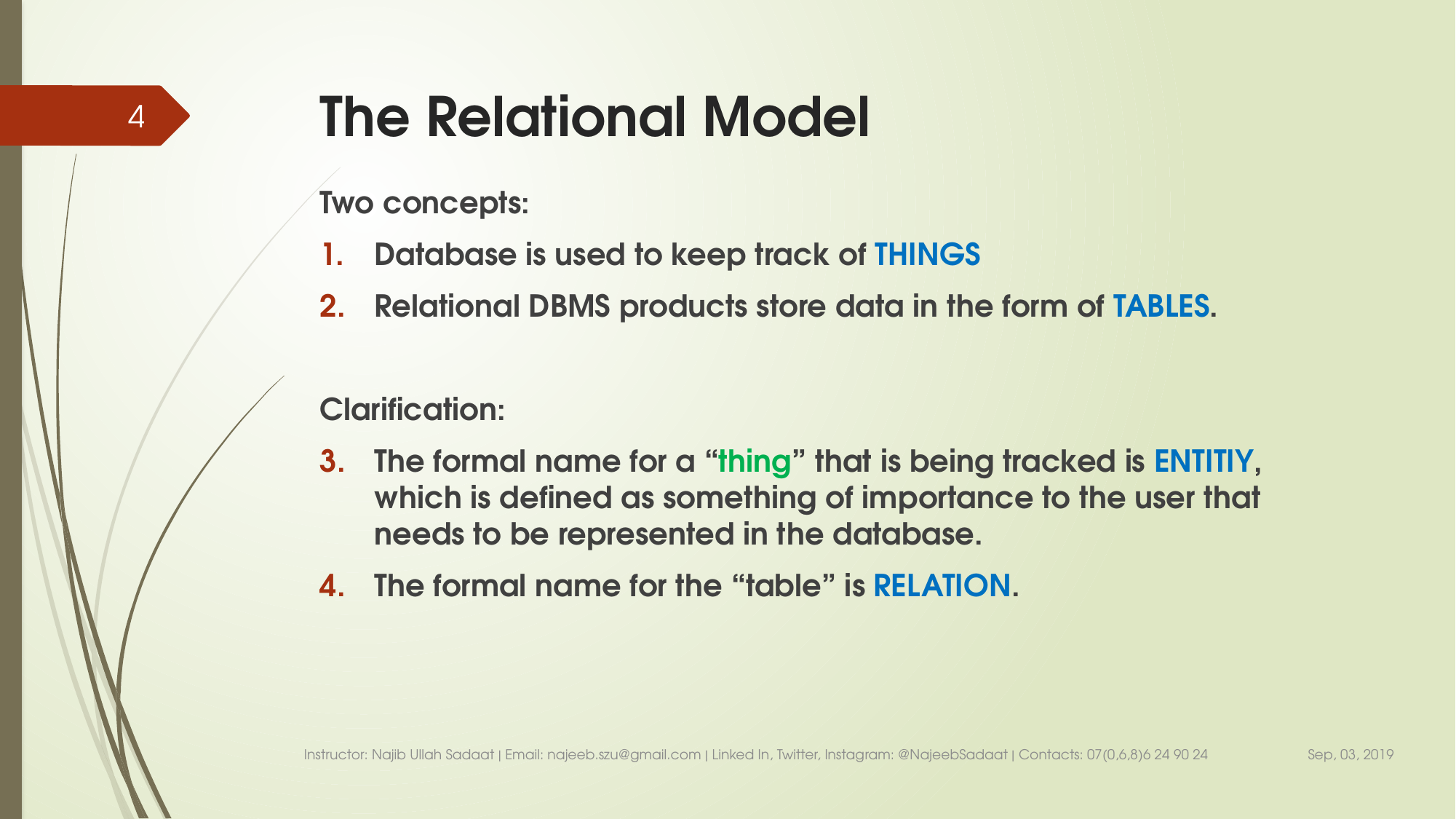

# The Relational Model
4
Two concepts:
Database is used to keep track of THINGS
Relational DBMS products store data in the form of TABLES.

Clarification:
The formal name for a “thing” that is being tracked is ENTITIY, which is defined as something of importance to the user that needs to be represented in the database.
The formal name for the “table” is RELATION.
Sep, 03, 2019
Instructor: Najib Ullah Sadaat | Email: najeeb.szu@gmail.com | Linked In, Twitter, Instagram: @NajeebSadaat | Contacts: 07(0,6,8)6 24 90 24